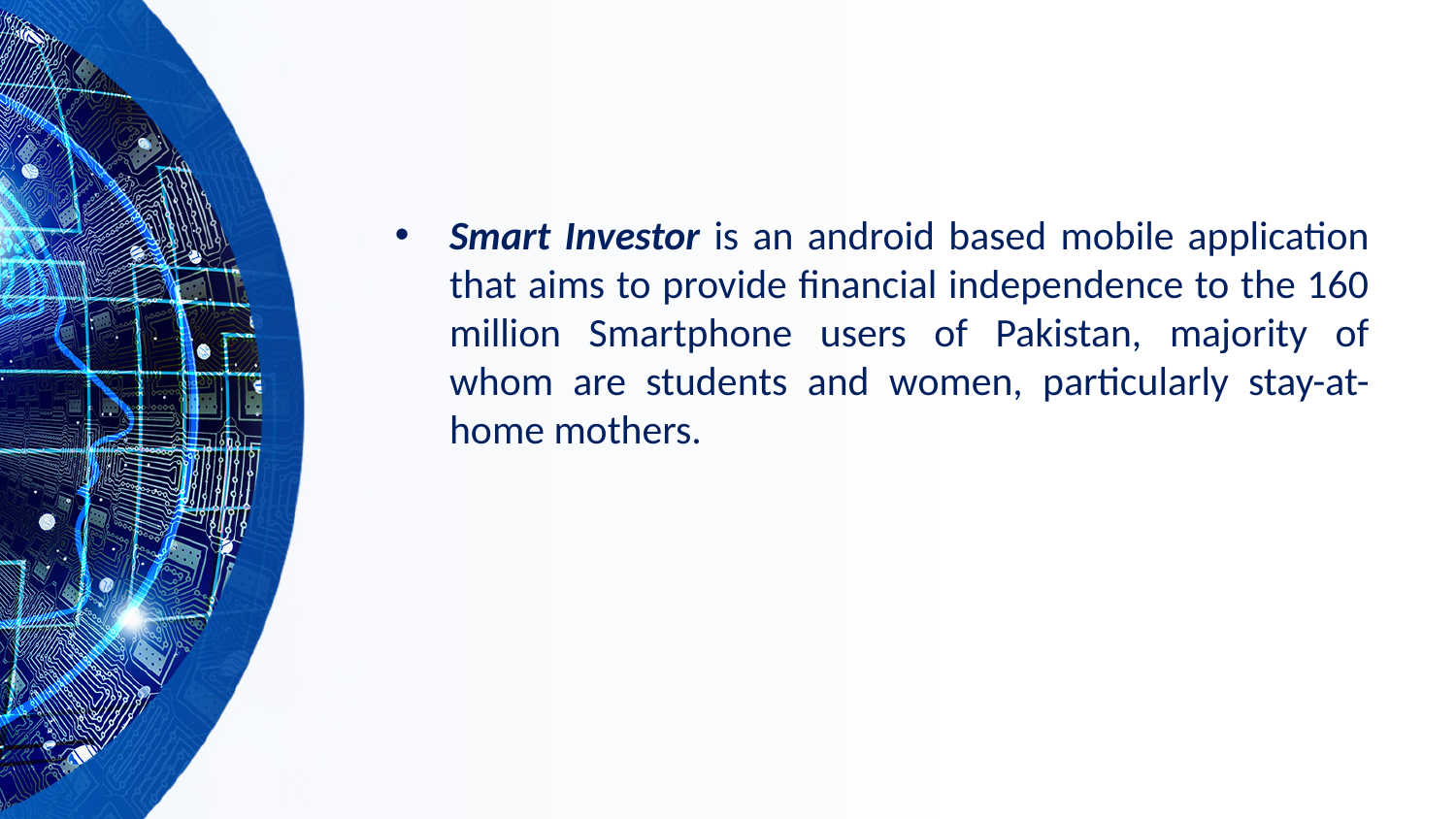

#
Smart Investor is an android based mobile application that aims to provide financial independence to the 160 million Smartphone users of Pakistan, majority of whom are students and women, particularly stay-at-home mothers.